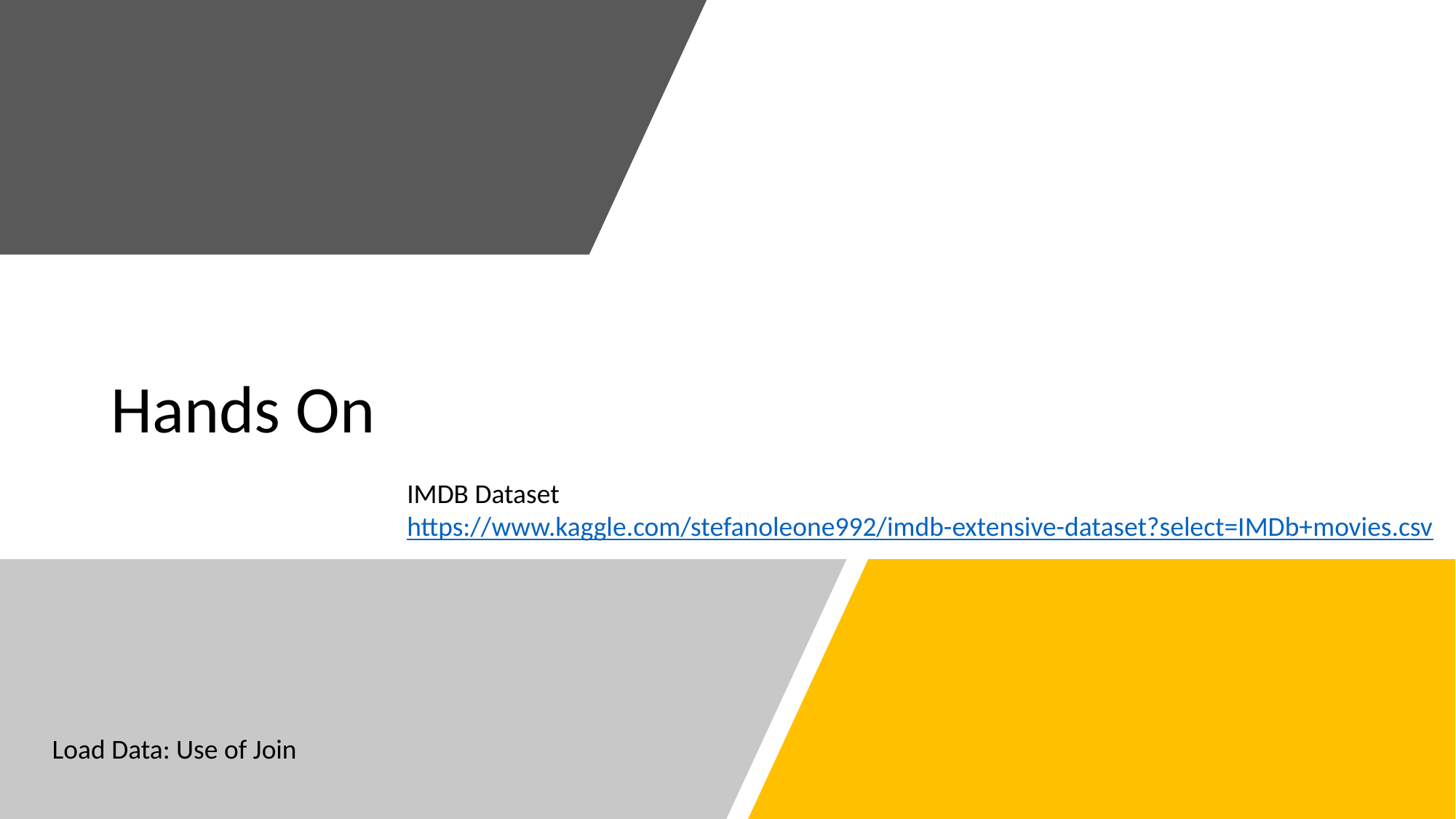

# Hands On
IMDB Dataset
https://www.kaggle.com/stefanoleone992/imdb-extensive-dataset?select=IMDb+movies.csv

Load Data: Use of Join